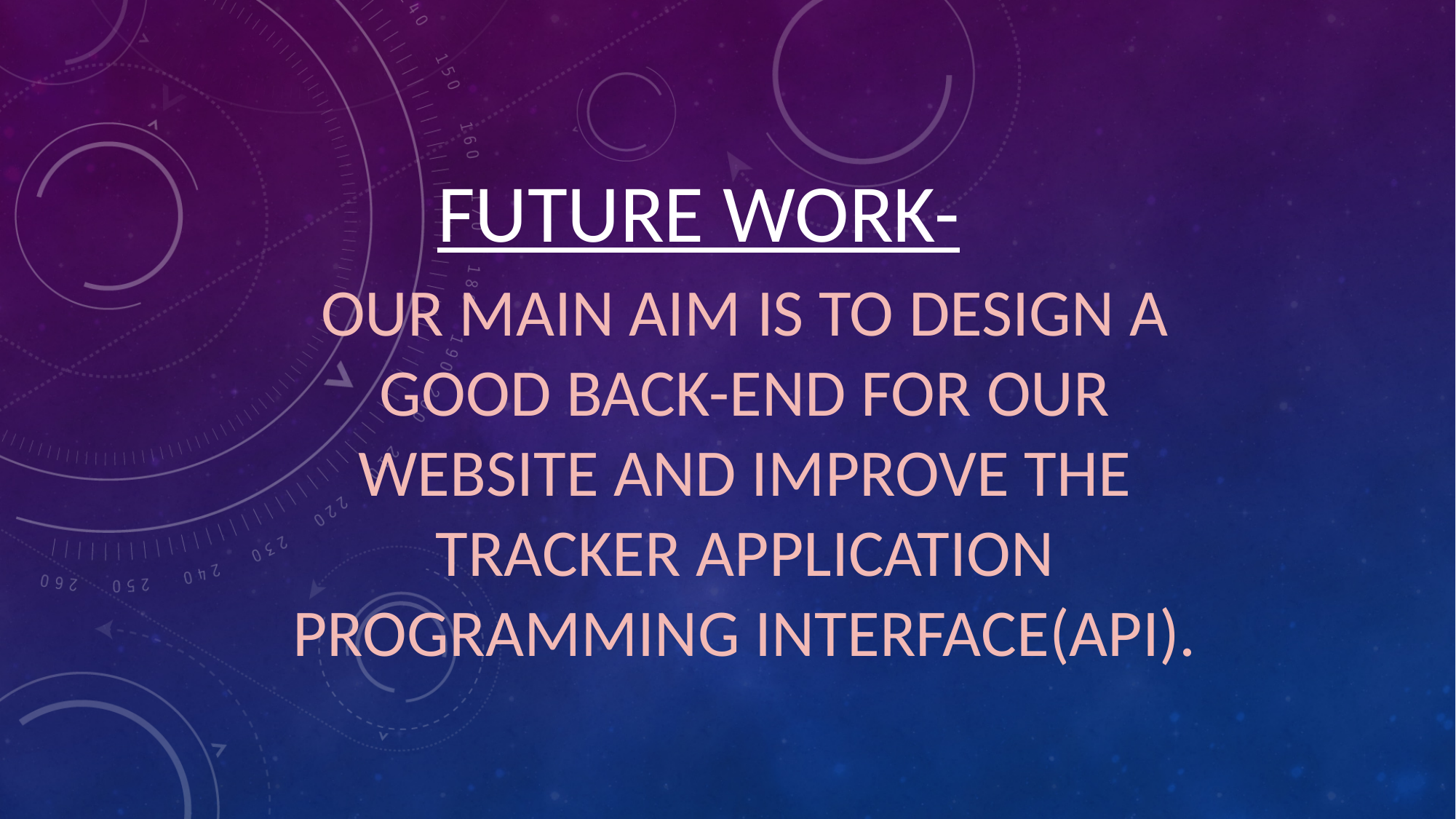

# FUTURE WORK-
Our main aim is to design a good back-end for our website and improve the tracker Application programming interface(API).